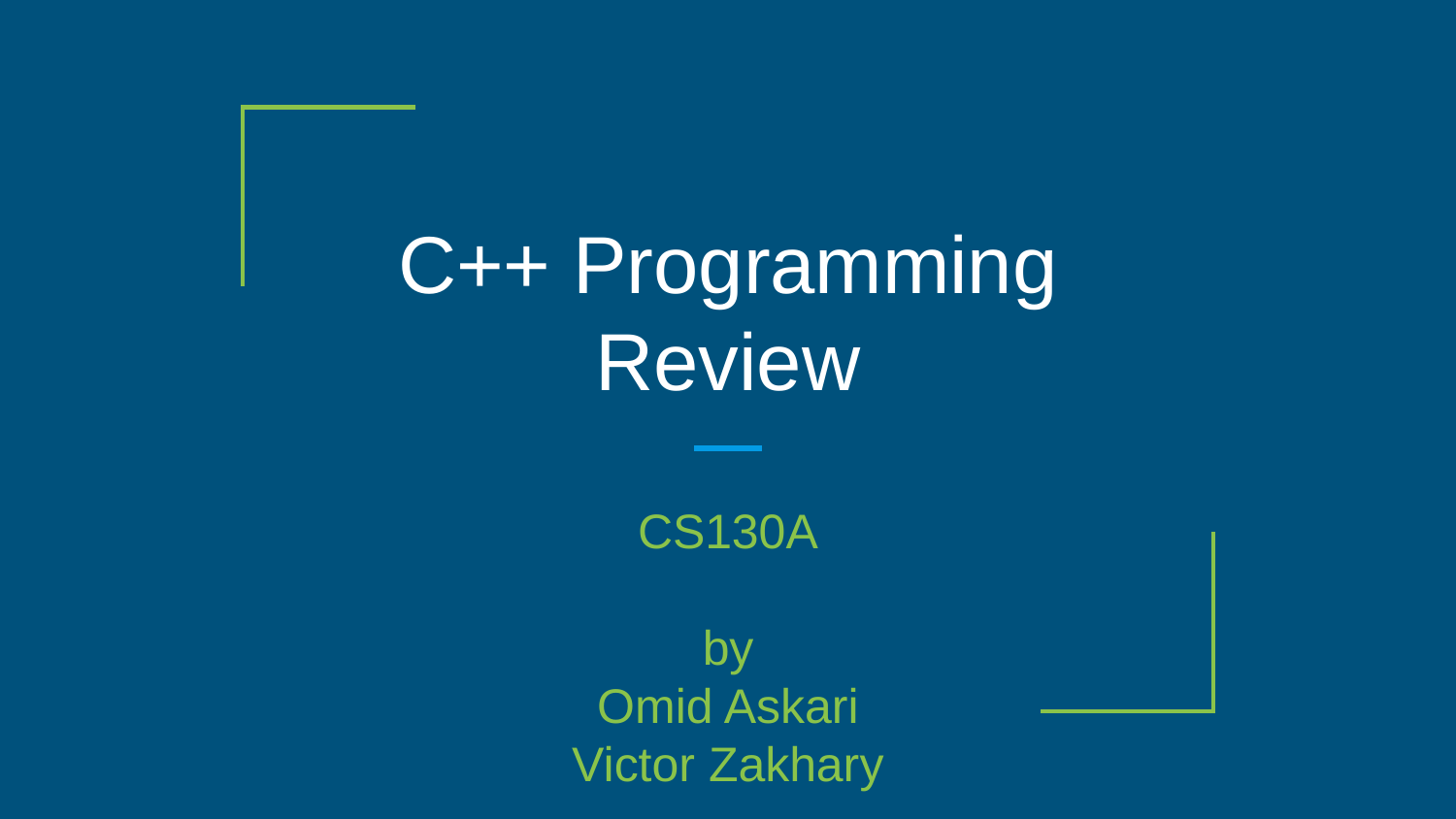

# C++ Programming Review
CS130A

by
Omid Askari
Victor Zakhary